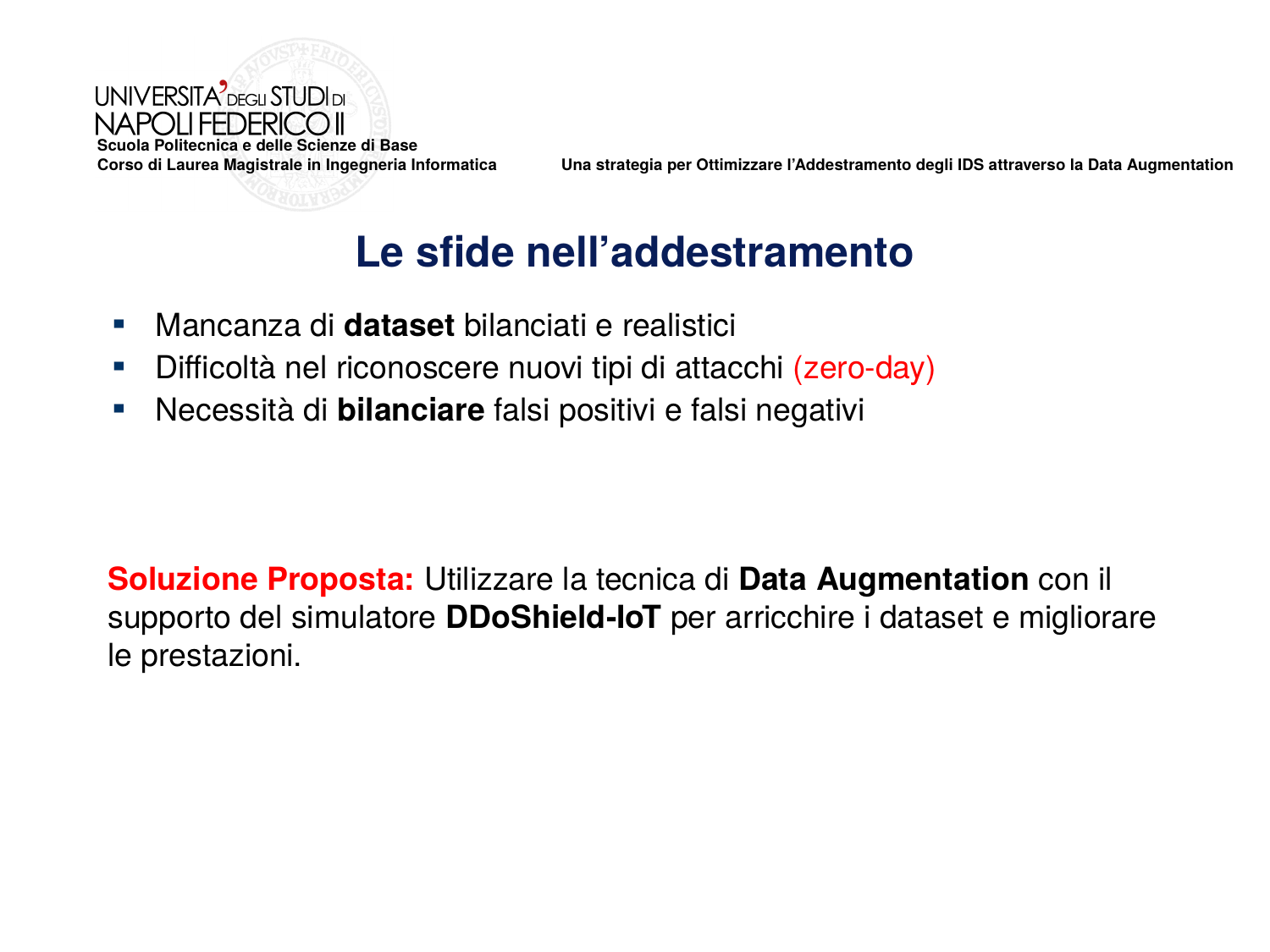

Le sfide nell’addestramento
Mancanza di dataset bilanciati e realistici
Difficoltà nel riconoscere nuovi tipi di attacchi (zero-day)
Necessità di bilanciare falsi positivi e falsi negativi

Soluzione Proposta: Utilizzare la tecnica di Data Augmentation con il supporto del simulatore DDoShield-IoT per arricchire i dataset e migliorare le prestazioni.